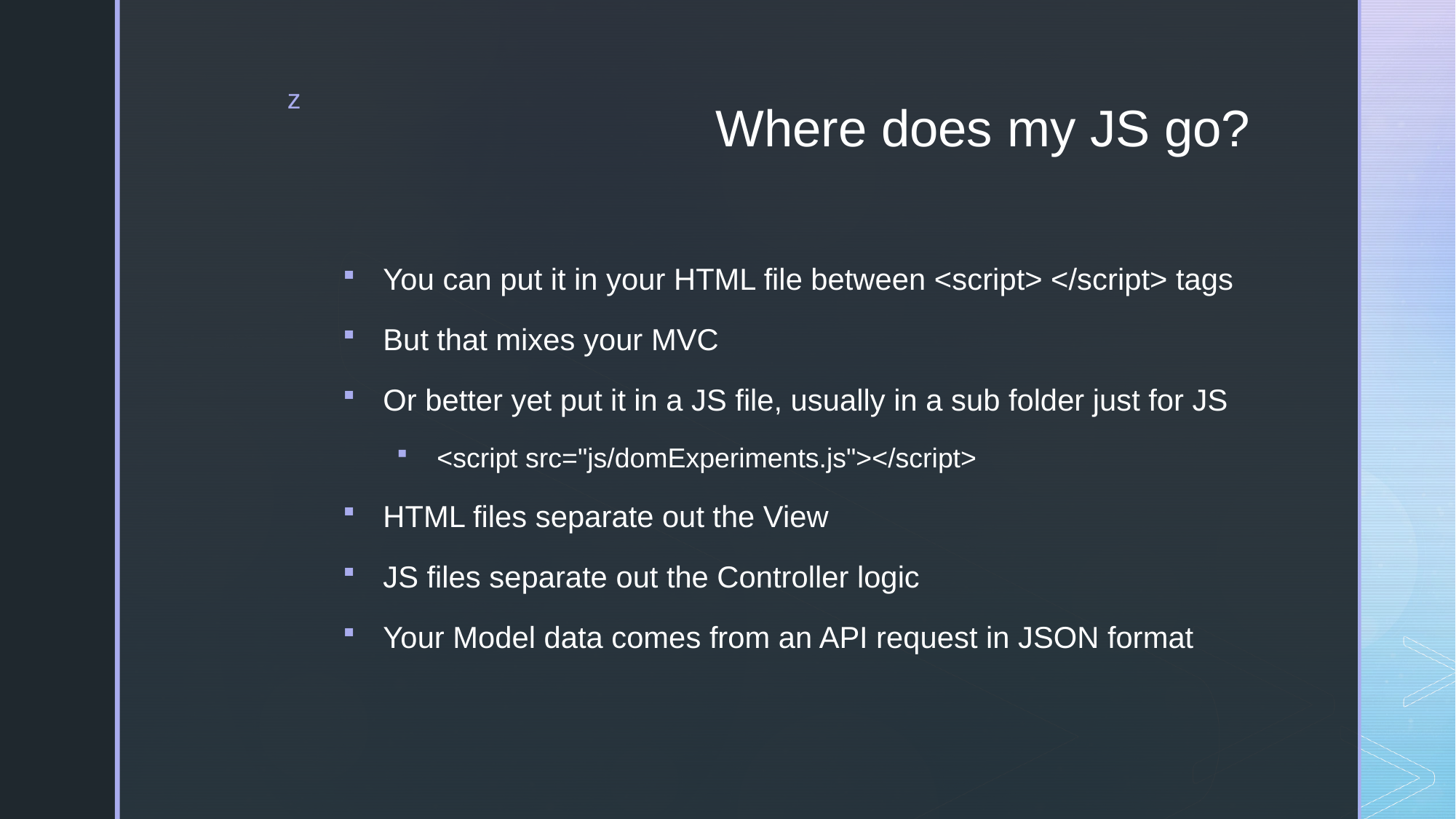

# Where does my JS go?
You can put it in your HTML file between <script> </script> tags
But that mixes your MVC
Or better yet put it in a JS file, usually in a sub folder just for JS
<script src="js/domExperiments.js"></script>
HTML files separate out the View
JS files separate out the Controller logic
Your Model data comes from an API request in JSON format